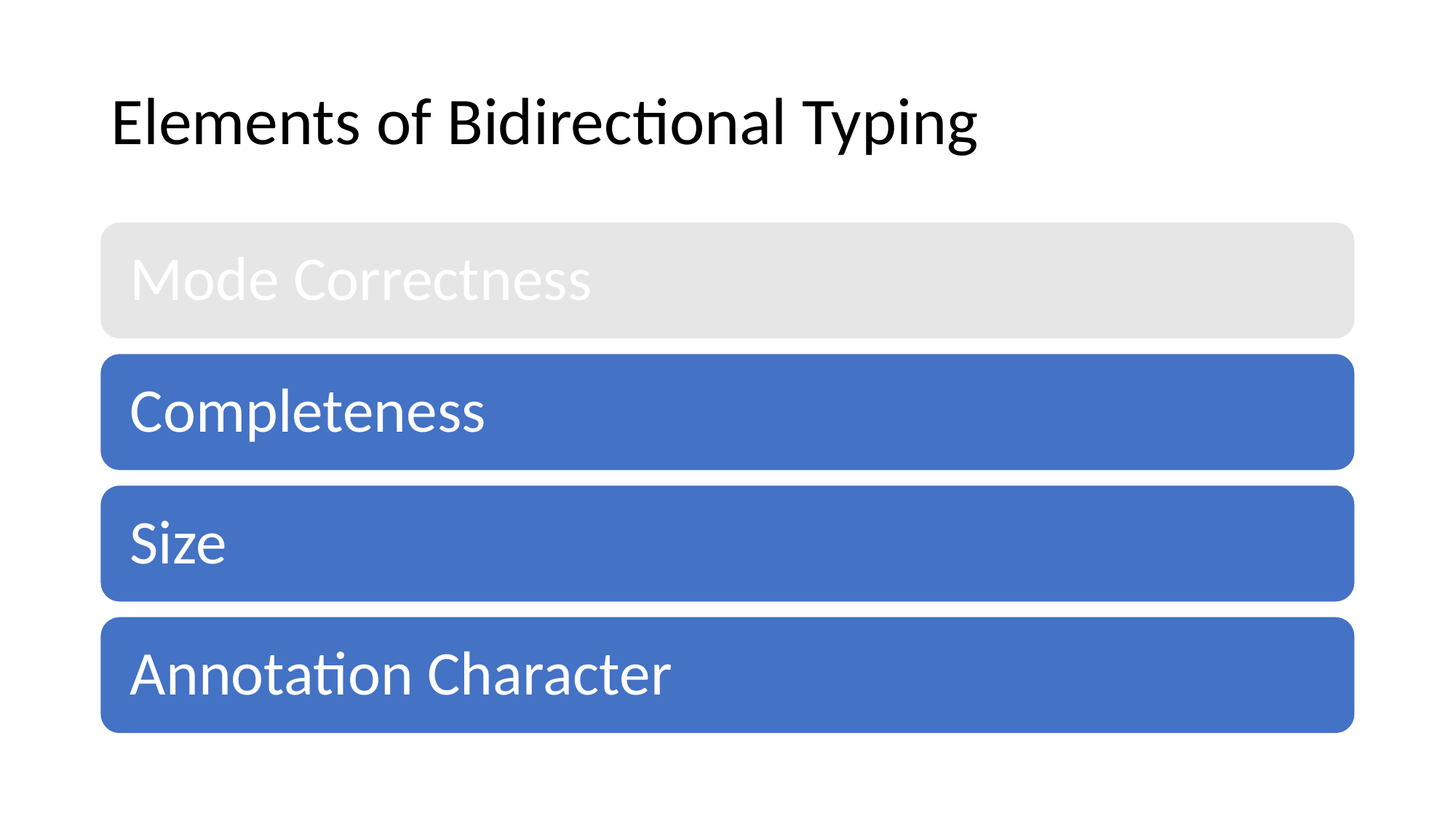

# Elements of Bidirectional Typing
Mode Correctness
Completeness
Size
Annotation Character